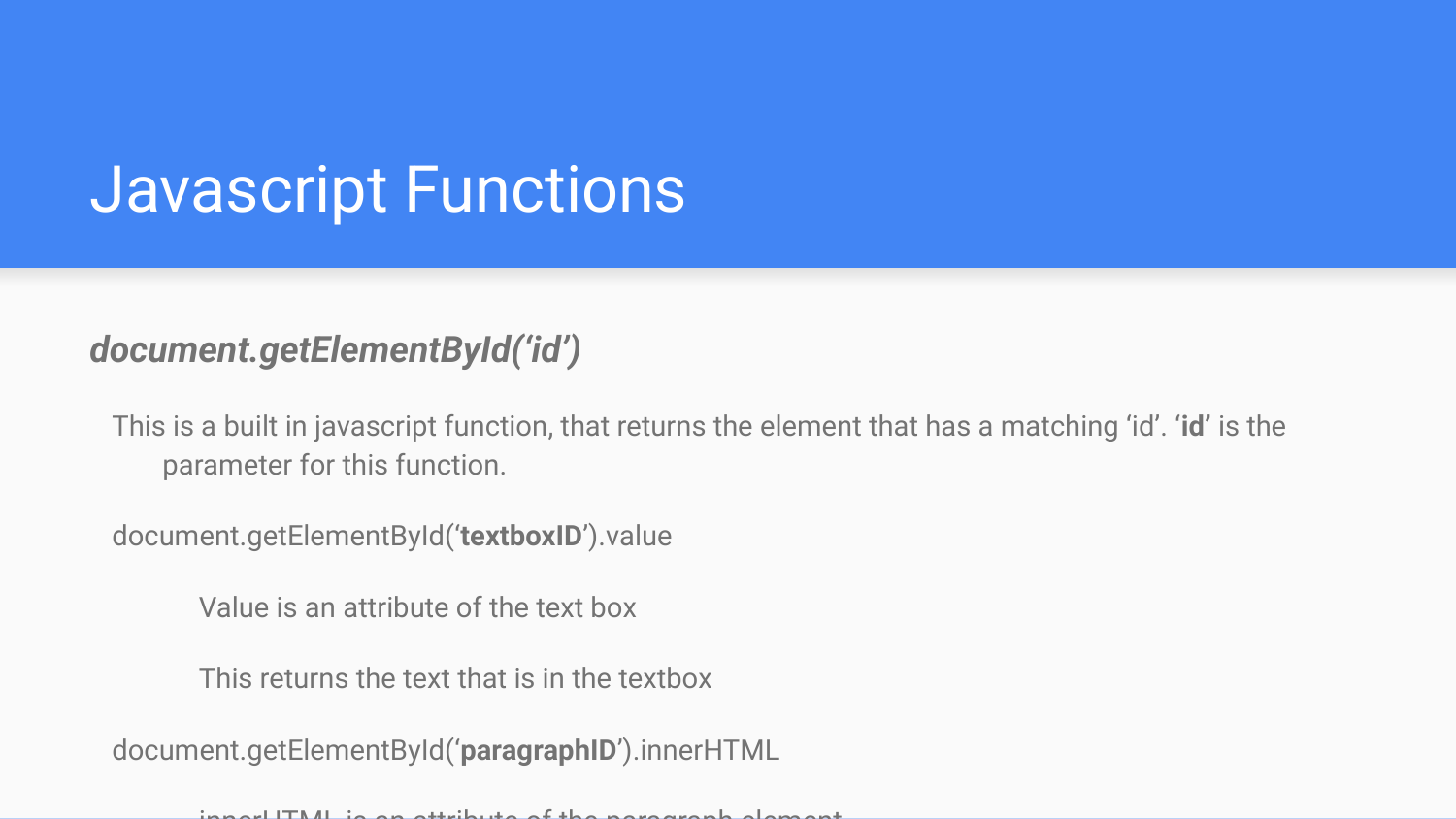

# Javascript Functions
document.getElementById(‘id’)
This is a built in javascript function, that returns the element that has a matching ‘id’. ‘id’ is the parameter for this function.
document.getElementById(‘textboxID’).value
Value is an attribute of the text box
This returns the text that is in the textbox
document.getElementById(‘paragraphID’).innerHTML
innerHTML is an attribute of the paragraph element
This returns the text inside of an element. Example, the innerHTML for <p>Hello World</p> is “Hello World”